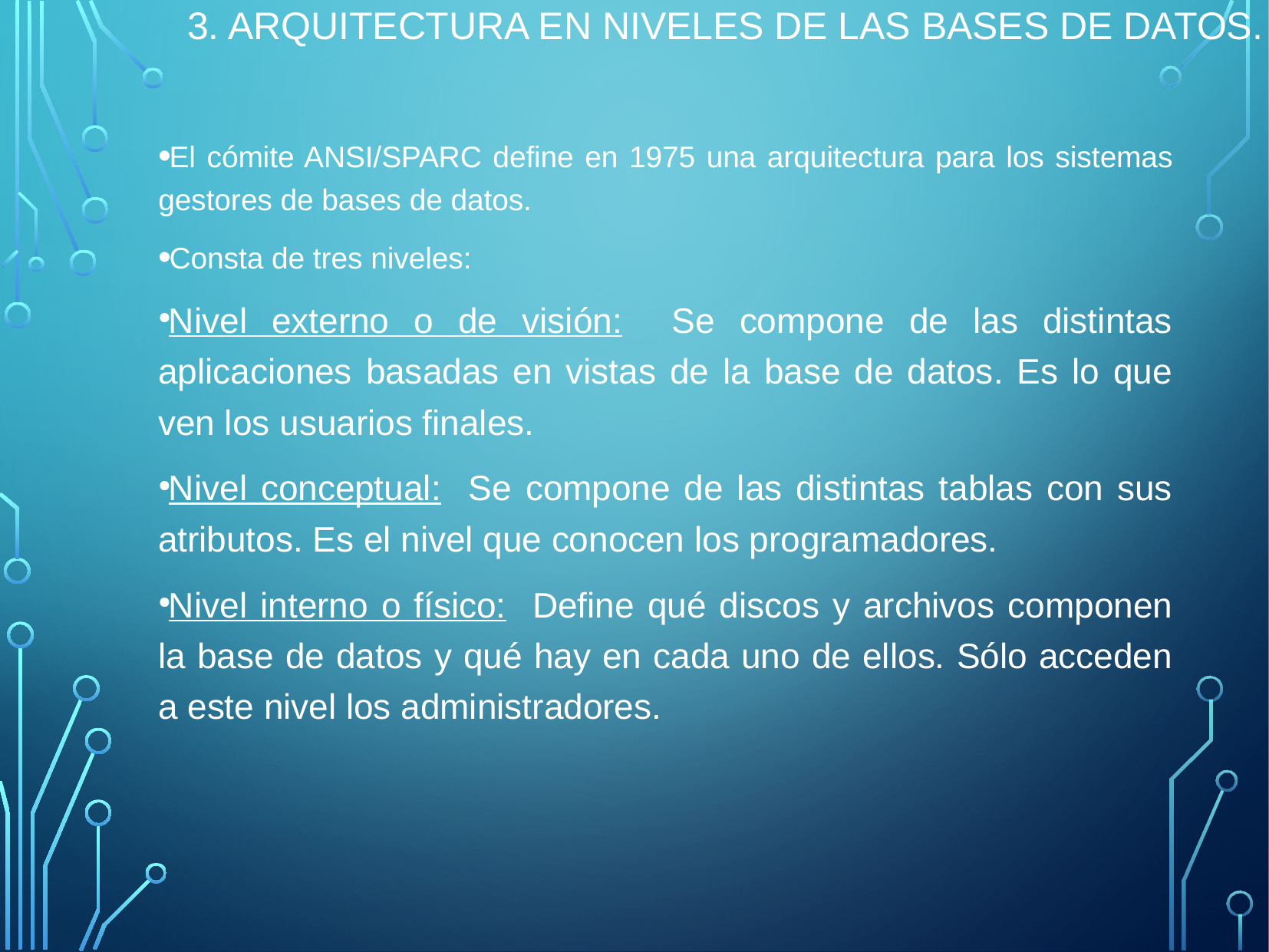

3. Arquitectura en niveles de las bases de datos.
El cómite ANSI/SPARC define en 1975 una arquitectura para los sistemas gestores de bases de datos.
Consta de tres niveles:
Nivel externo o de visión:  Se compone de las distintas aplicaciones basadas en vistas de la base de datos. Es lo que ven los usuarios finales.
Nivel conceptual:  Se compone de las distintas tablas con sus atributos. Es el nivel que conocen los programadores.
Nivel interno o físico:  Define qué discos y archivos componen la base de datos y qué hay en cada uno de ellos. Sólo acceden a este nivel los administradores.